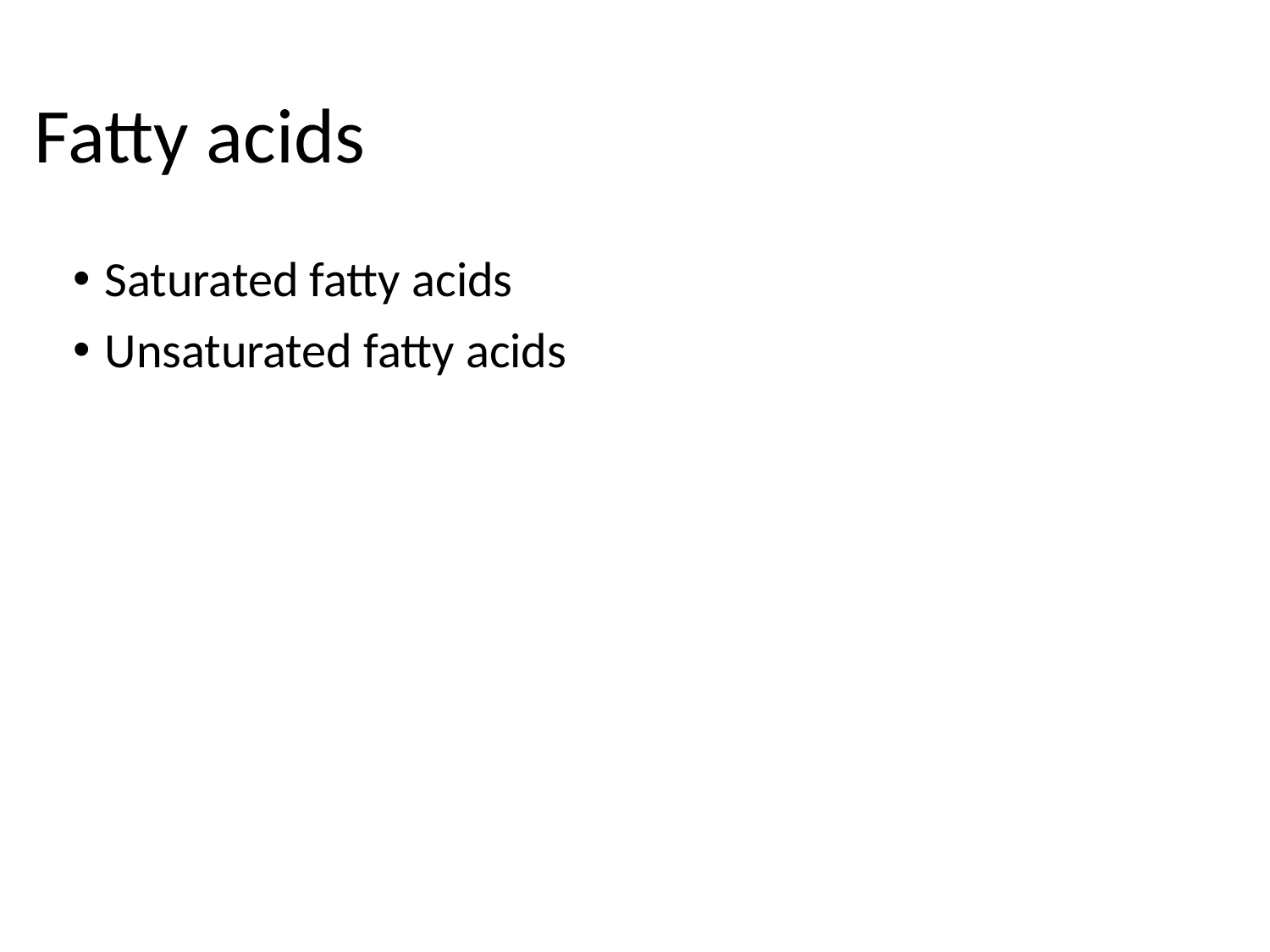

# Fatty acids
Saturated fatty acids
Unsaturated fatty acids